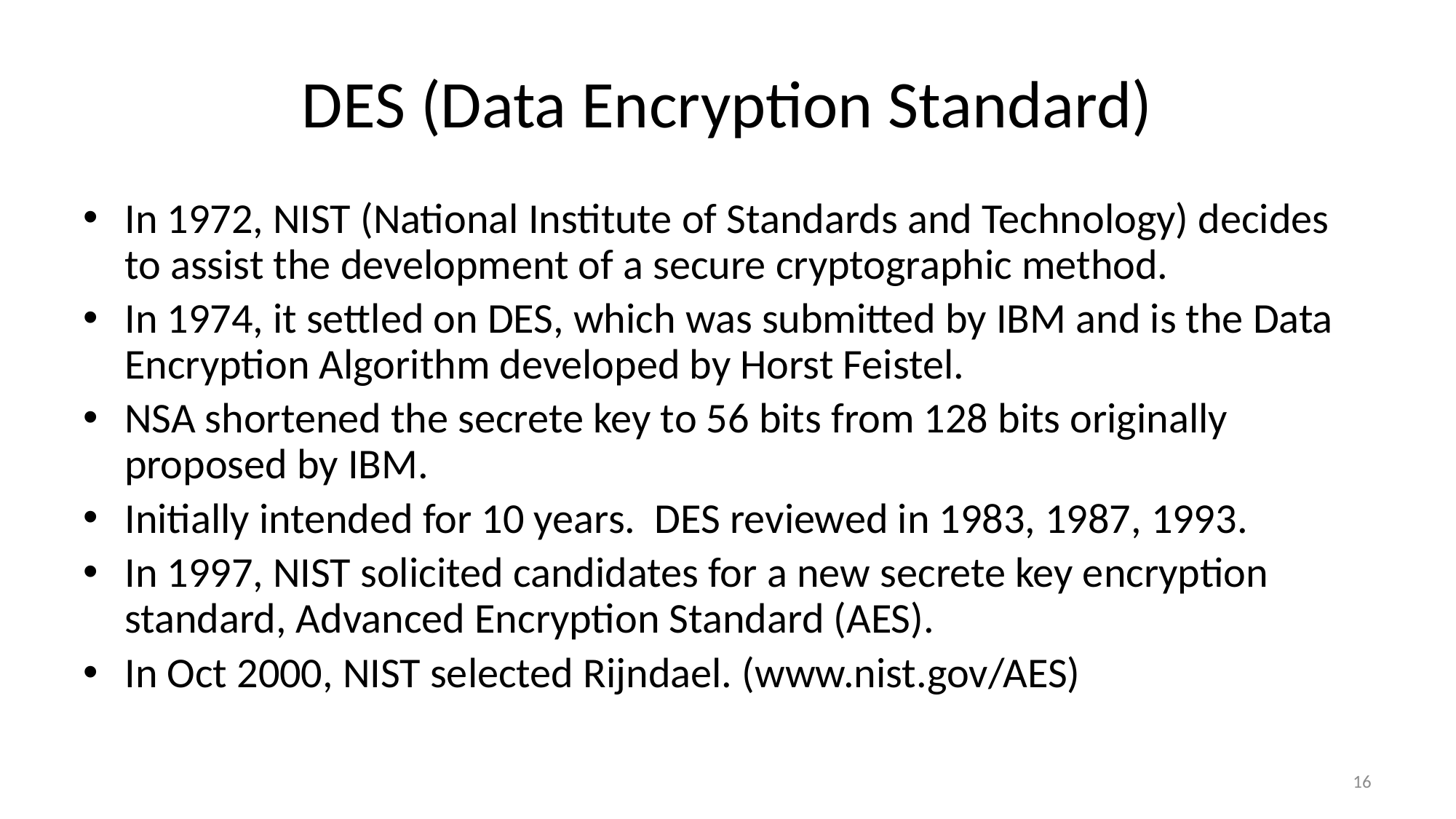

# DES (Data Encryption Standard)
In 1972, NIST (National Institute of Standards and Technology) decides to assist the development of a secure cryptographic method.
In 1974, it settled on DES, which was submitted by IBM and is the Data Encryption Algorithm developed by Horst Feistel.
NSA shortened the secrete key to 56 bits from 128 bits originally proposed by IBM.
Initially intended for 10 years.  DES reviewed in 1983, 1987, 1993.
In 1997, NIST solicited candidates for a new secrete key encryption standard, Advanced Encryption Standard (AES).
In Oct 2000, NIST selected Rijndael. (www.nist.gov/AES)

16